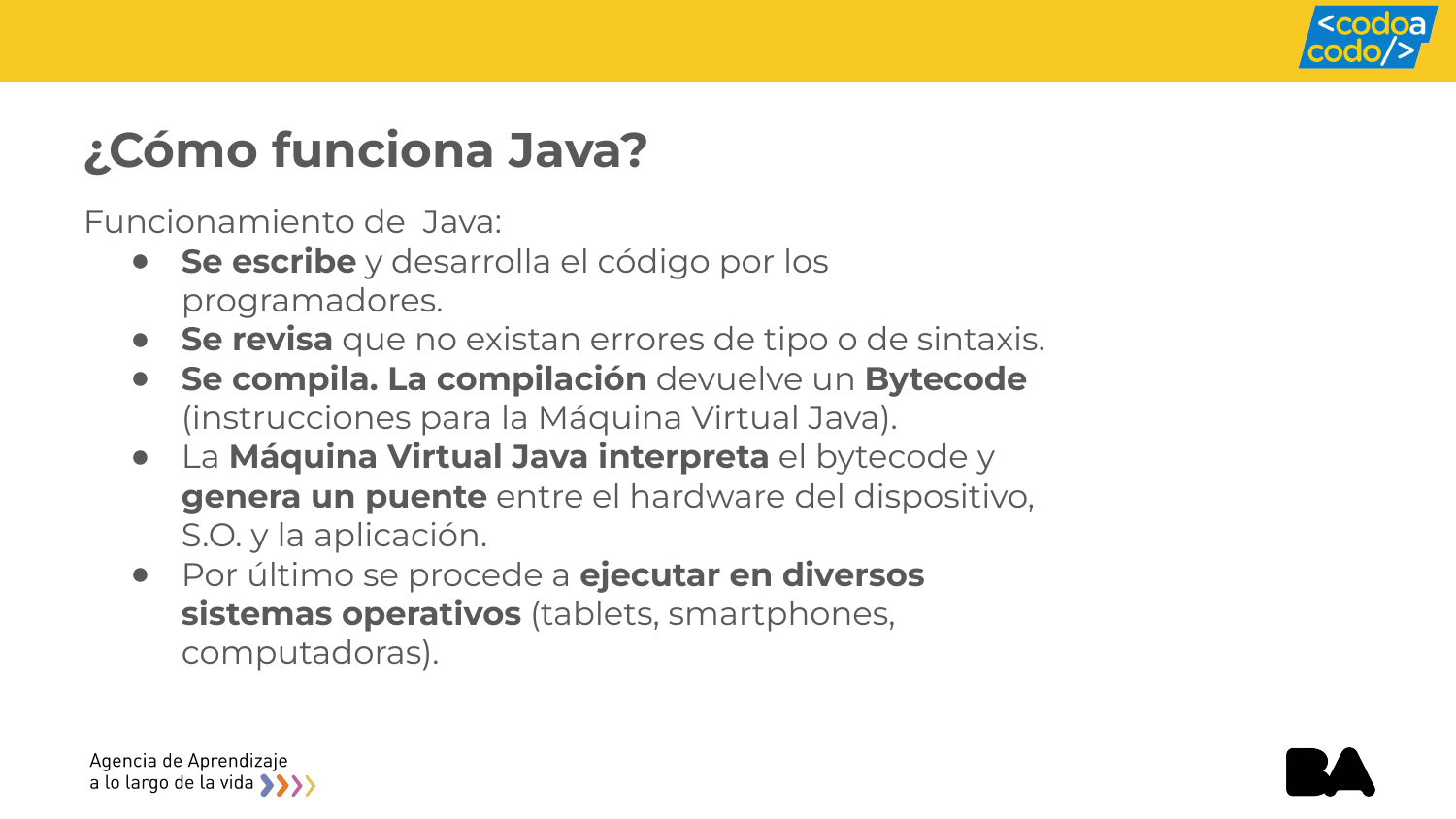

# ¿Cómo funciona Java?

Funcionamiento de  Java:
Se escribe y desarrolla el código por los programadores.
Se revisa que no existan errores de tipo o de sintaxis.
Se compila. La compilación devuelve un Bytecode (instrucciones para la Máquina Virtual Java).
La Máquina Virtual Java interpreta el bytecode y genera un puente entre el hardware del dispositivo, S.O. y la aplicación.
Por último se procede a ejecutar en diversos sistemas operativos (tablets, smartphones, computadoras).